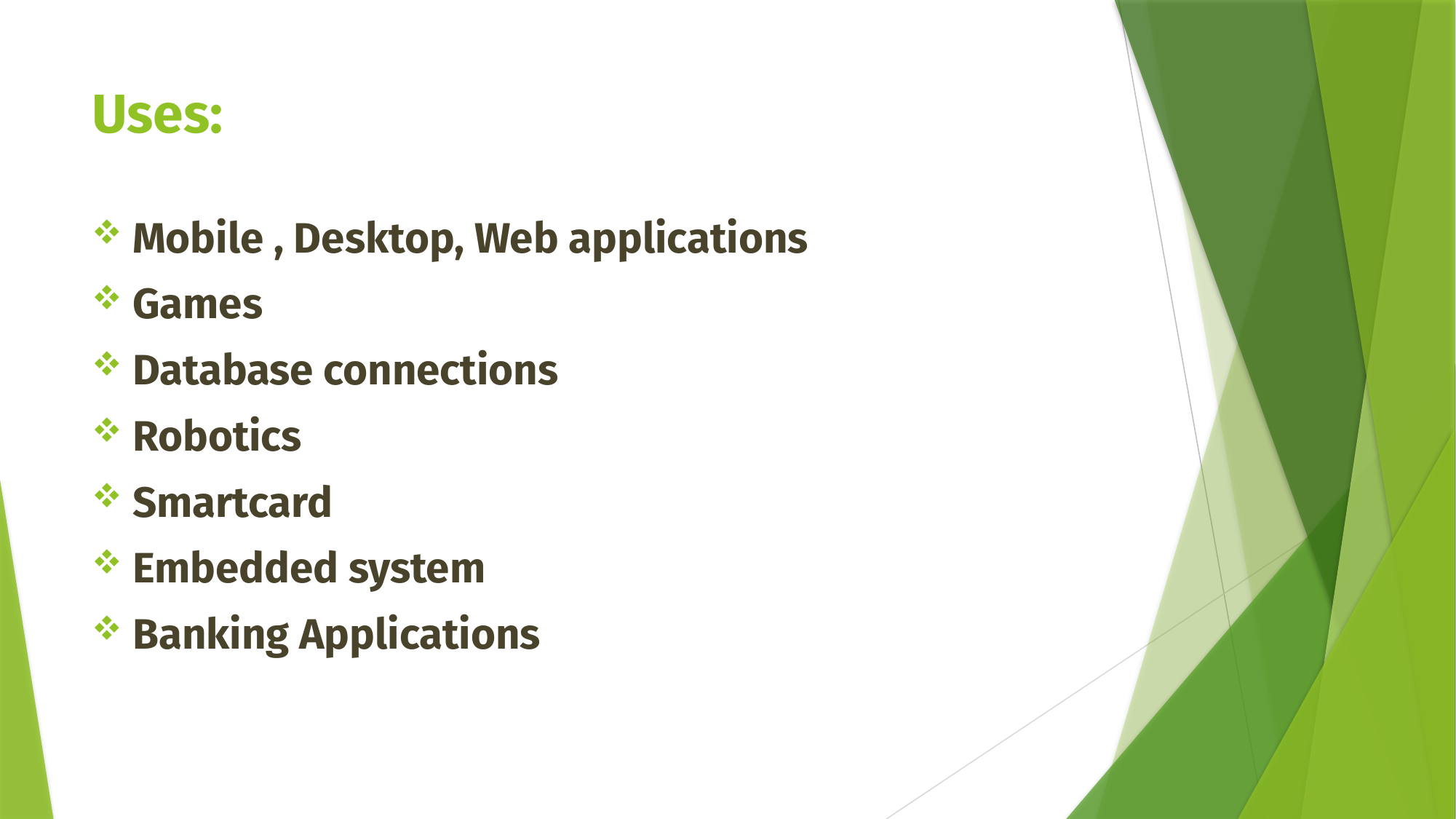

# Uses:
Mobile , Desktop, Web applications
Games
Database connections
Robotics
Smartcard
Embedded system
Banking Applications